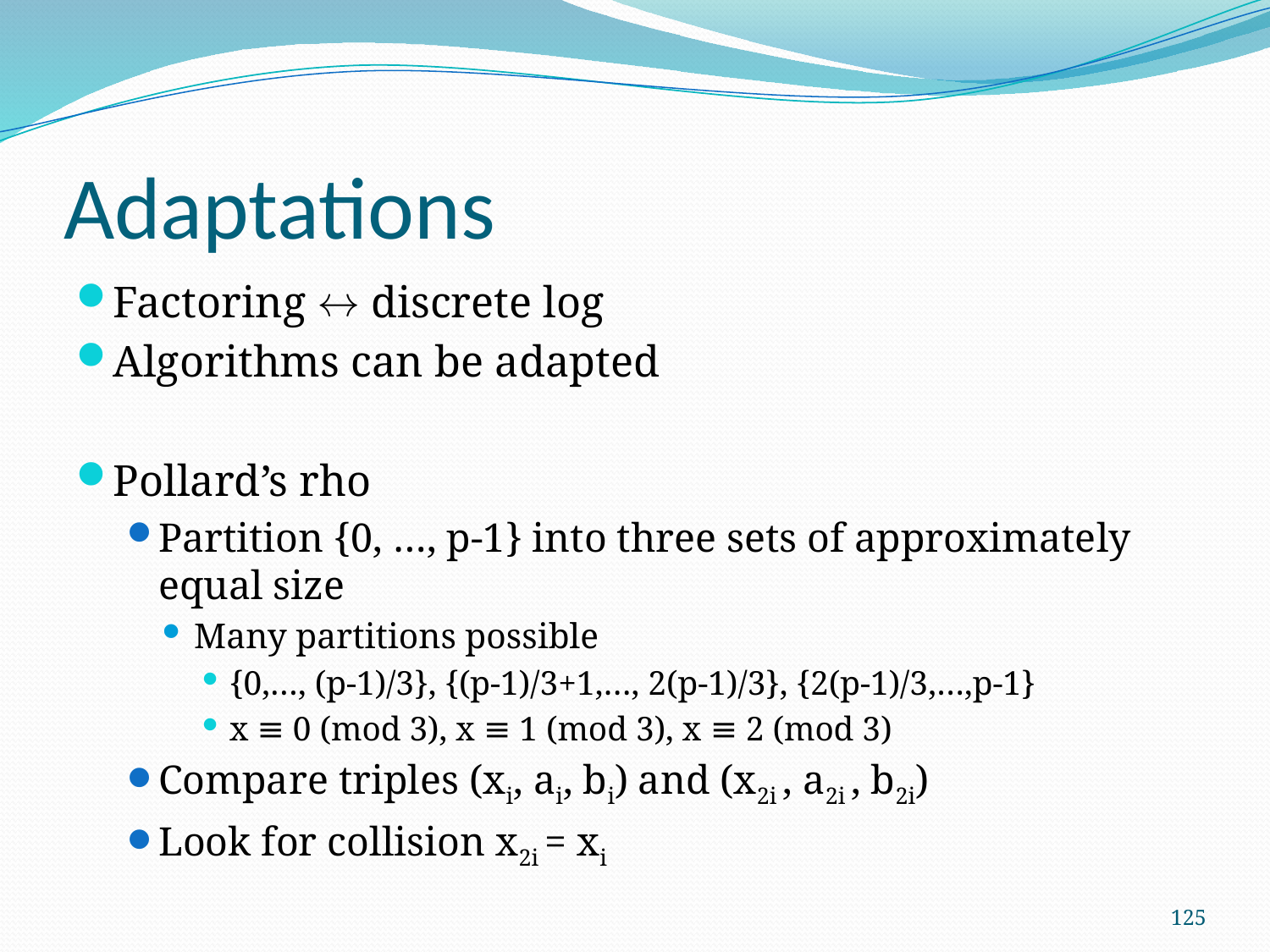

# Adaptations
Factoring ↔ discrete log
Algorithms can be adapted

Pollard’s rho
Partition {0, …, p-1} into three sets of approximately equal size
Many partitions possible
{0,…, (p-1)/3}, {(p-1)/3+1,…, 2(p-1)/3}, {2(p-1)/3,…,p-1}
x ≡ 0 (mod 3), x ≡ 1 (mod 3), x ≡ 2 (mod 3)
Compare triples (xi, ai, bi) and (x2i , a2i , b2i)
Look for collision x2i = xi
125